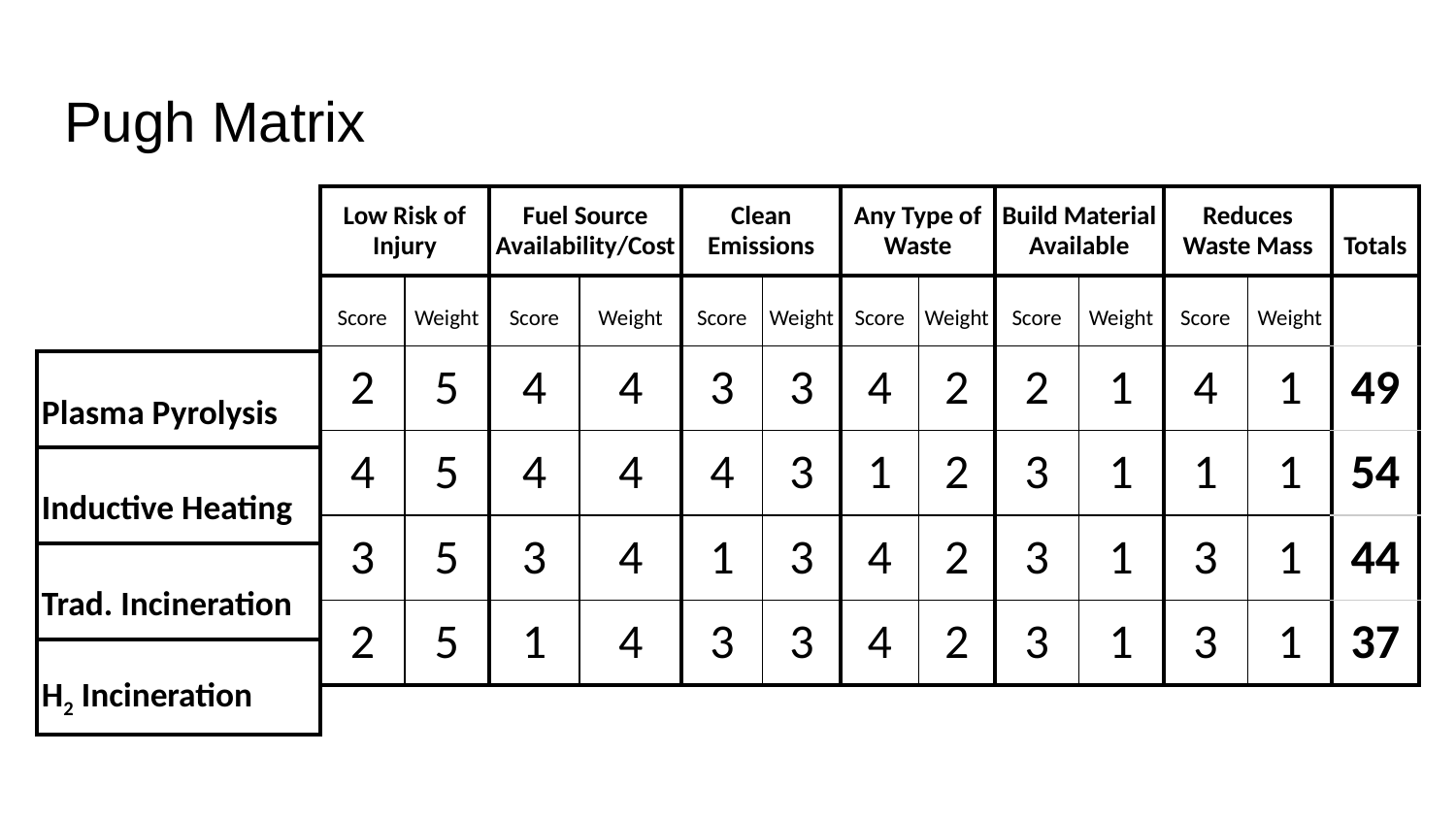

# Pugh Matrix
| Low Risk of Injury |  | Fuel Source Availability/Cost |  | Clean Emissions |  | Any Type of Waste |  | Build Material Available |  | Reduces Waste Mass |  | Totals |
| --- | --- | --- | --- | --- | --- | --- | --- | --- | --- | --- | --- | --- |
| Score | Weight | Score | Weight | Score | Weight | Score | Weight | Score | Weight | Score | Weight |  |
| 2 | 5 | 4 | 4 | 3 | 3 | 4 | 2 | 2 | 1 | 4 | 1 | 49 |
| 4 | 5 | 4 | 4 | 4 | 3 | 1 | 2 | 3 | 1 | 1 | 1 | 54 |
| 3 | 5 | 3 | 4 | 1 | 3 | 4 | 2 | 3 | 1 | 3 | 1 | 44 |
| 2 | 5 | 1 | 4 | 3 | 3 | 4 | 2 | 3 | 1 | 3 | 1 | 37 |
| Plasma Pyrolysis |
| --- |
| Inductive Heating |
| Trad. Incineration |
| H2 Incineration |